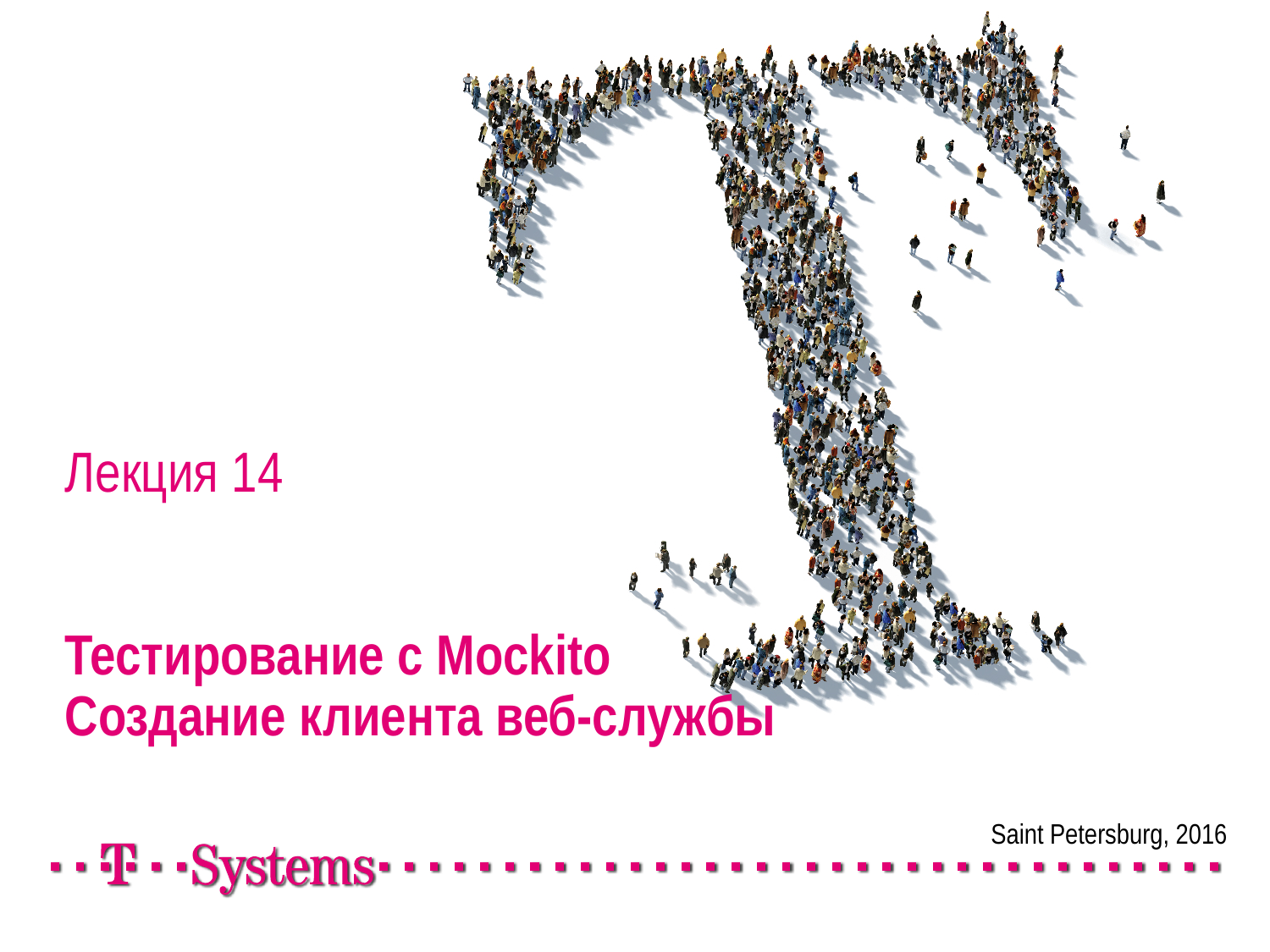

# Лекция 14 Тестирование с Mockito Создание клиента веб-службы
Saint Petersburg, 2016